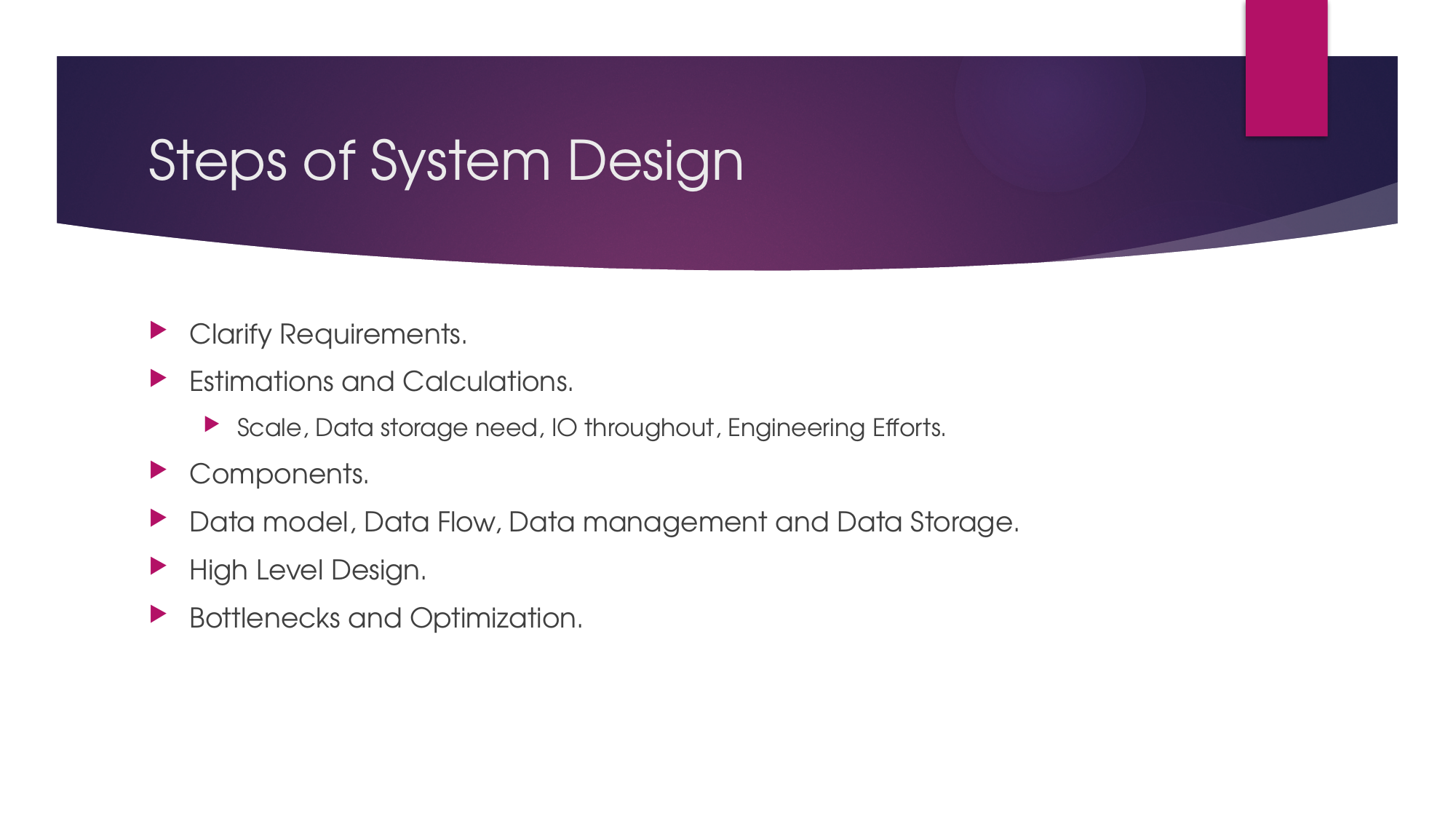

# Steps of System Design
Clarify Requirements.
Estimations and Calculations.
Scale, Data storage need, IO throughout, Engineering Efforts.
Components.
Data model, Data Flow, Data management and Data Storage.
High Level Design.
Bottlenecks and Optimization.